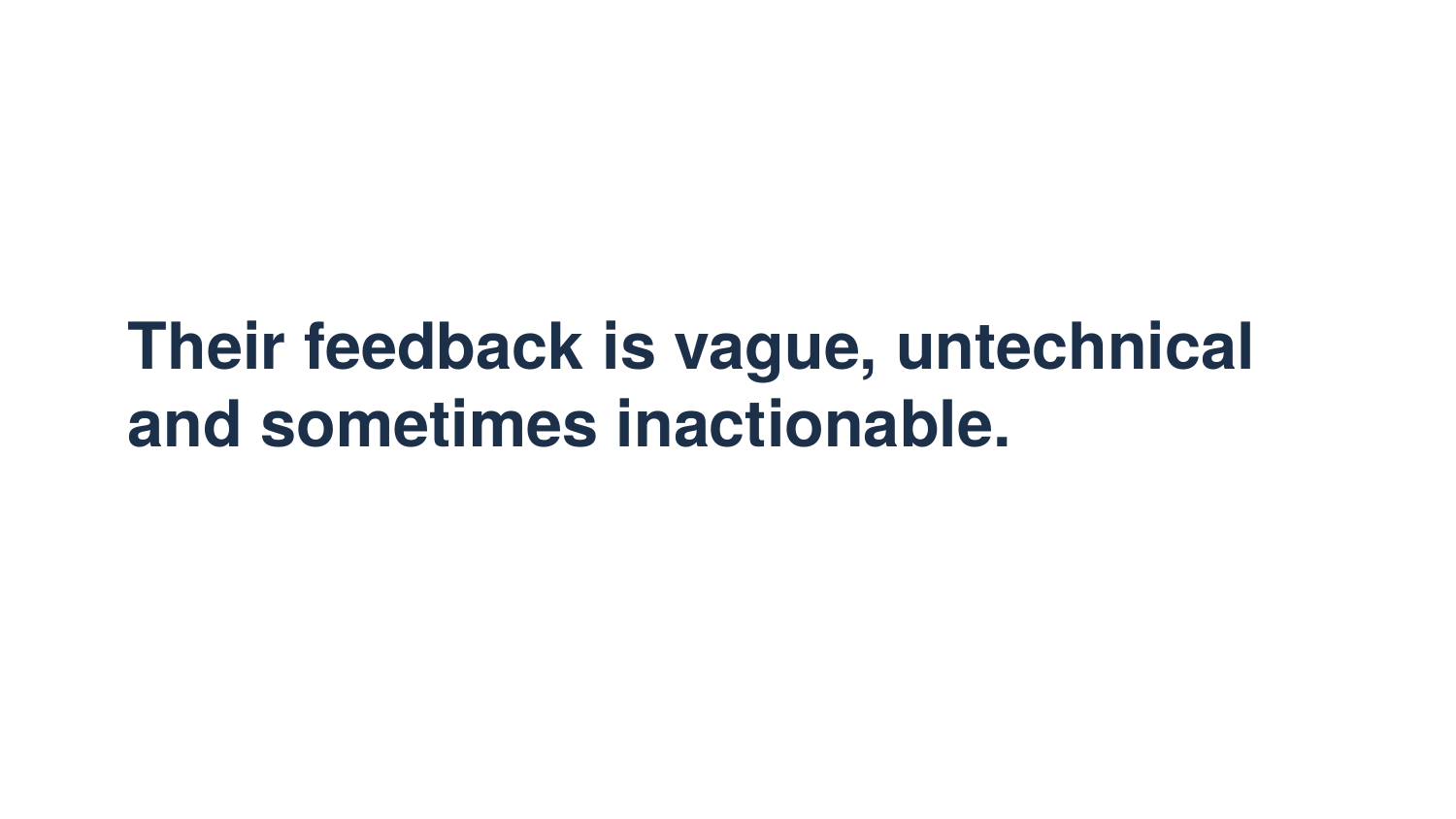

# Their feedback is vague, untechnical and sometimes inactionable.